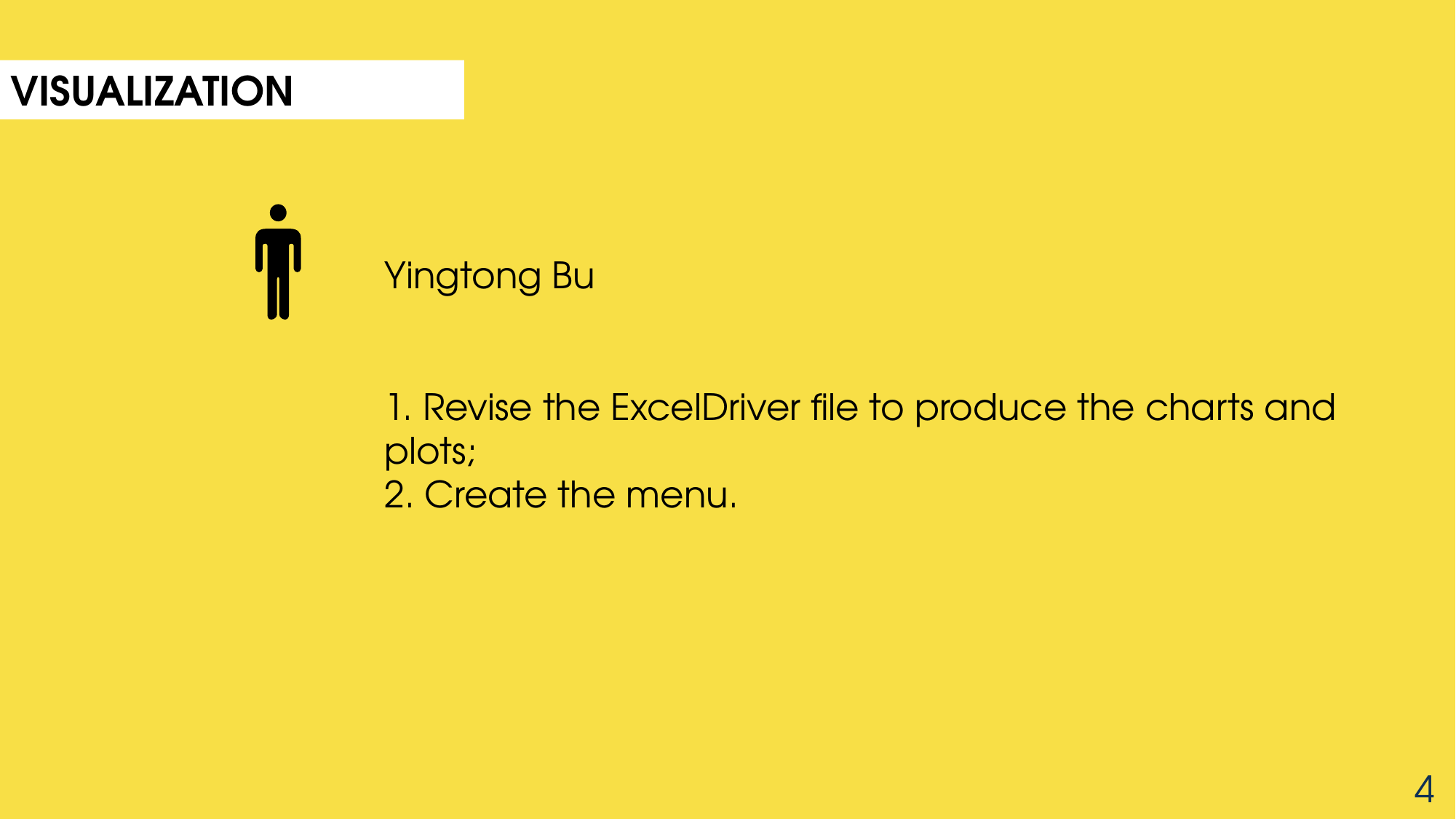

VISUALIZATION

Yingtong Bu
1. Revise the ExcelDriver file to produce the charts and plots;
2. Create the menu.
4